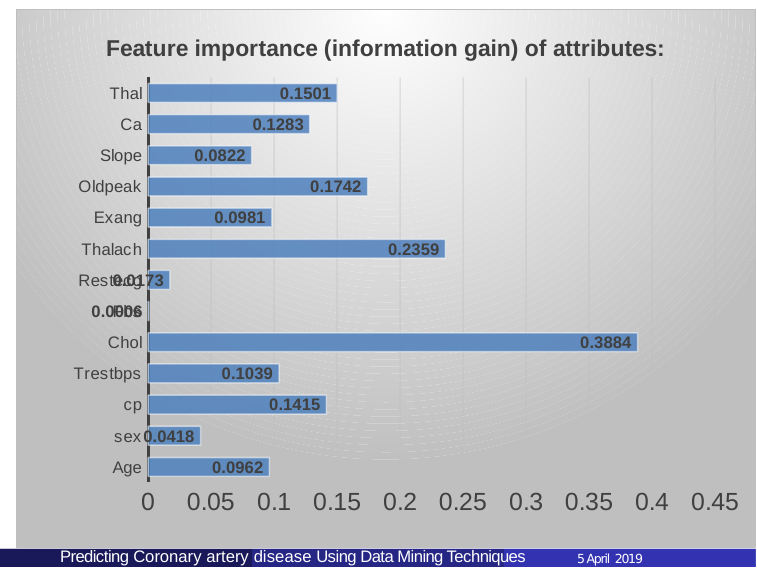

### Chart: Feature importance (information gain) of attributes:

| Category | Series 1 |
|---|---|
| Age | 0.0962 |
| sex | 0.0418 |
| cp | 0.1415 |
| Trestbps | 0.1039 |
| Chol | 0.3884 |
| Fbs | 0.0006 |
| Restecg | 0.0173 |
| Thalach | 0.2359 |
| Exang | 0.0981 |
| Oldpeak | 0.1742 |
| Slope | 0.0822 |
| Ca | 0.1283 |
| Thal | 0.1501 |

 Predicting Coronary artery disease Using Data Mining Techniques
5 April  2019

9 / 23
 Predicting Coronary artery disease Using Data Mining Techniques
5 April  2019